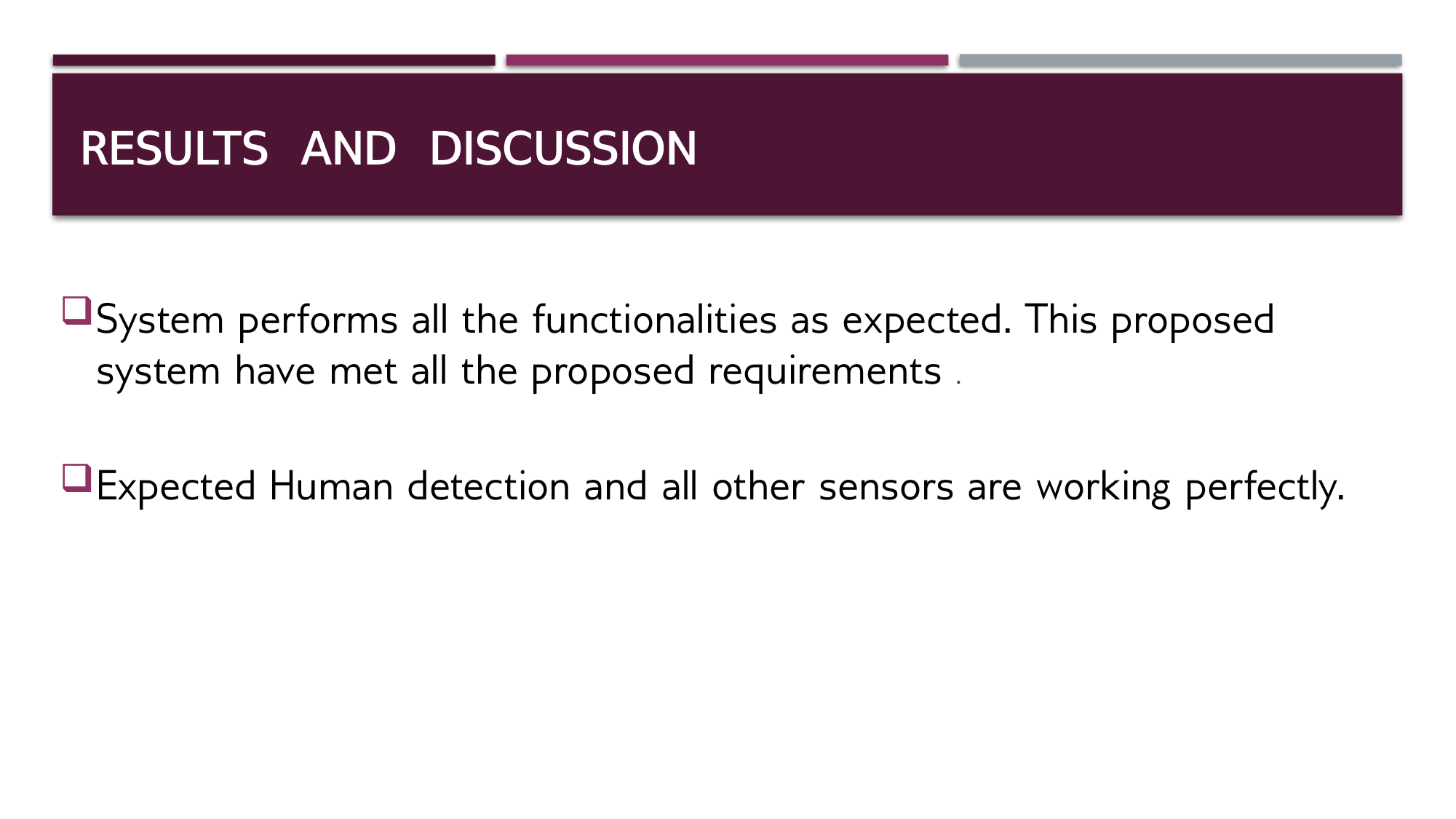

# Results  and  discussion
System performs all the functionalities as expected. This proposed system have met all the proposed requirements .

Expected Human detection and all other sensors are working perfectly.